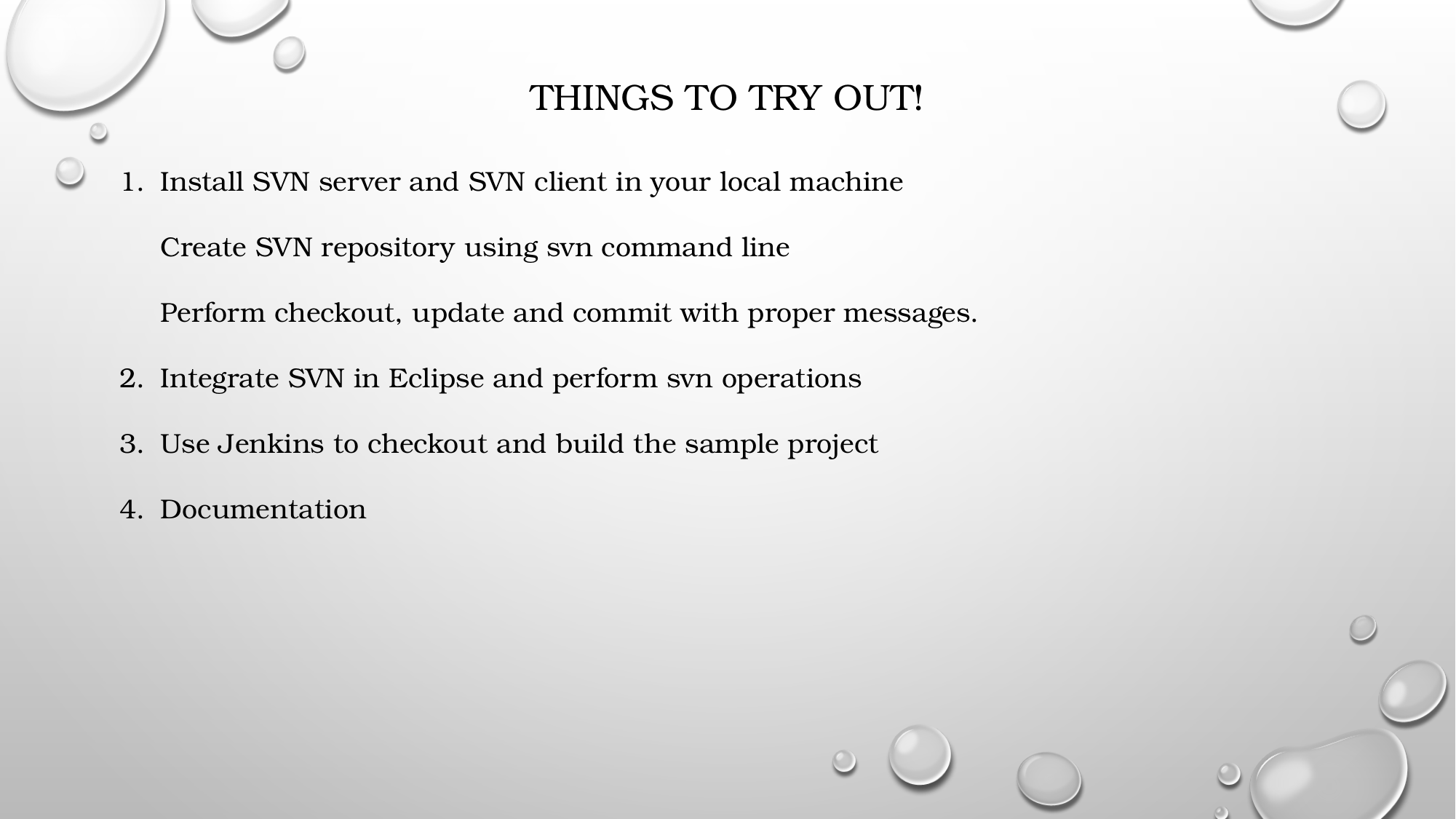

# Things To TRY OUT!
Install SVN server and SVN client in your local machine
Create SVN repository using svn command line
Perform checkout, update and commit with proper messages.

Integrate SVN in Eclipse and perform svn operations

Use Jenkins to checkout and build the sample project

Documentation